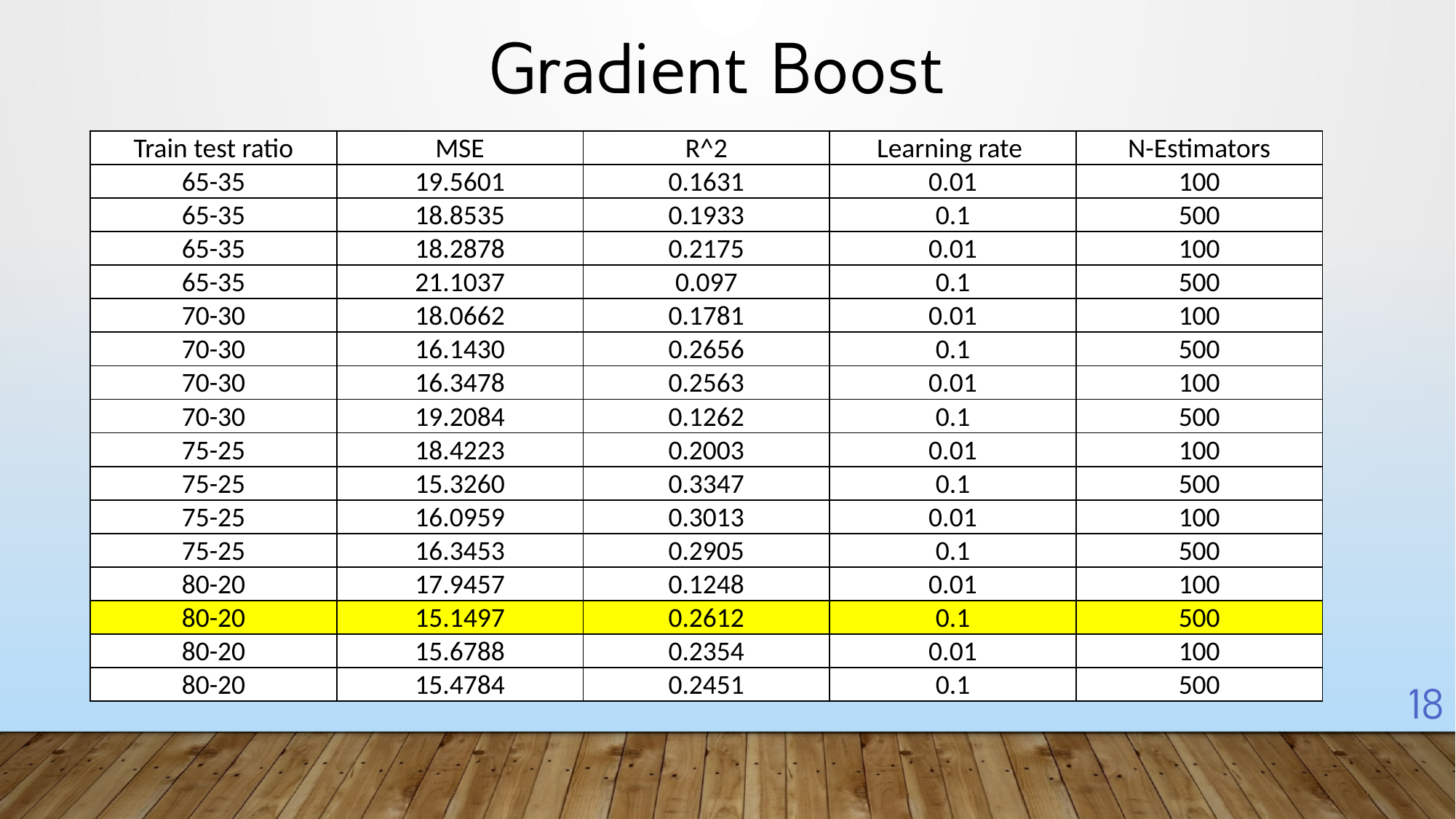

Gradient Boost
| Train test ratio | MSE | R^2 | Learning rate | N-Estimators |
| --- | --- | --- | --- | --- |
| 65-35 | 19.5601 | 0.1631 | 0.01 | 100 |
| 65-35 | 18.8535 | 0.1933 | 0.1 | 500 |
| 65-35 | 18.2878 | 0.2175 | 0.01 | 100 |
| 65-35 | 21.1037 | 0.097 | 0.1 | 500 |
| 70-30 | 18.0662 | 0.1781 | 0.01 | 100 |
| 70-30 | 16.1430 | 0.2656 | 0.1 | 500 |
| 70-30 | 16.3478 | 0.2563 | 0.01 | 100 |
| 70-30 | 19.2084 | 0.1262 | 0.1 | 500 |
| 75-25 | 18.4223 | 0.2003 | 0.01 | 100 |
| 75-25 | 15.3260 | 0.3347 | 0.1 | 500 |
| 75-25 | 16.0959 | 0.3013 | 0.01 | 100 |
| 75-25 | 16.3453 | 0.2905 | 0.1 | 500 |
| 80-20 | 17.9457 | 0.1248 | 0.01 | 100 |
| 80-20 | 15.1497 | 0.2612 | 0.1 | 500 |
| 80-20 | 15.6788 | 0.2354 | 0.01 | 100 |
| 80-20 | 15.4784 | 0.2451 | 0.1 | 500 |
18